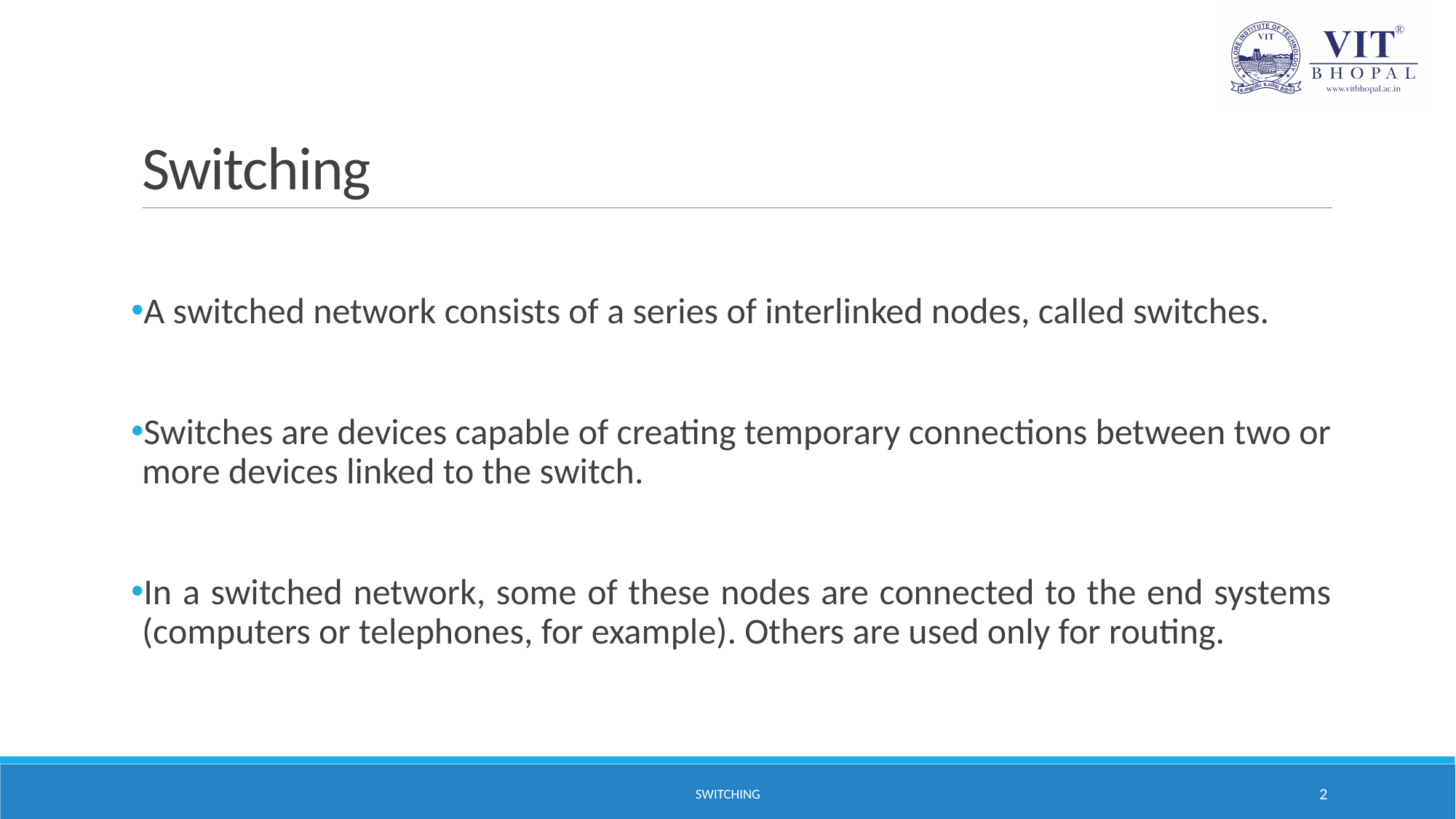

# Switching

A switched network consists of a series of interlinked nodes, called switches.

Switches are devices capable of creating temporary connections between two or more devices linked to the switch.

In a switched network, some of these nodes are connected to the end systems (computers or telephones, for example). Others are used only for routing.
SWITCHING
2